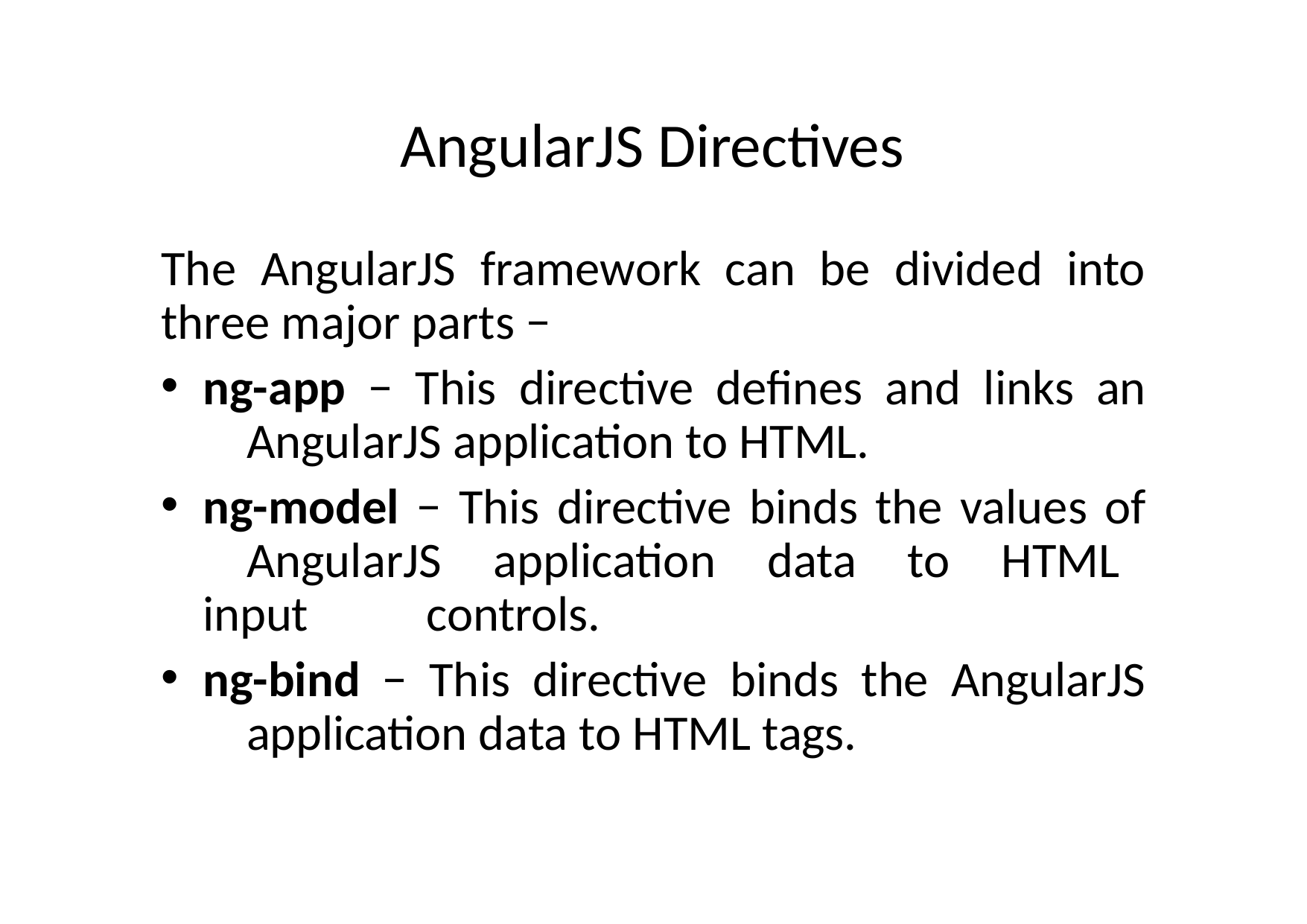

# AngularJS Directives
The AngularJS framework can be divided into three major parts −
ng-app − This directive defines and links an 	AngularJS application to HTML.
ng-model − This directive binds the values of 	AngularJS  application  data  to  HTML  input 	controls.
ng-bind − This directive binds the AngularJS 	application data to HTML tags.